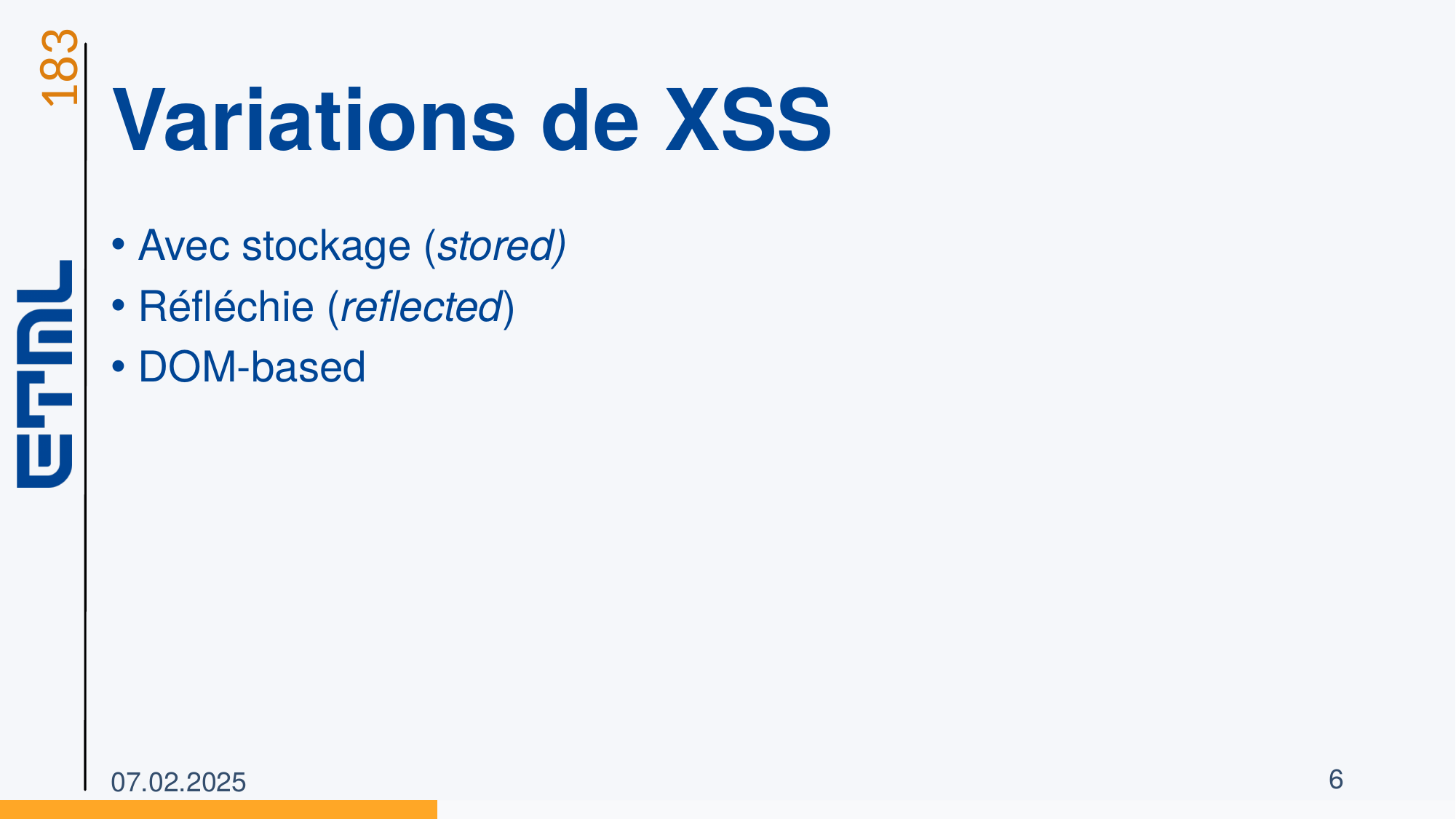

# Variations de XSS
Avec stockage (stored)
Réfléchie (reflected)
DOM-based
07.02.2025
6